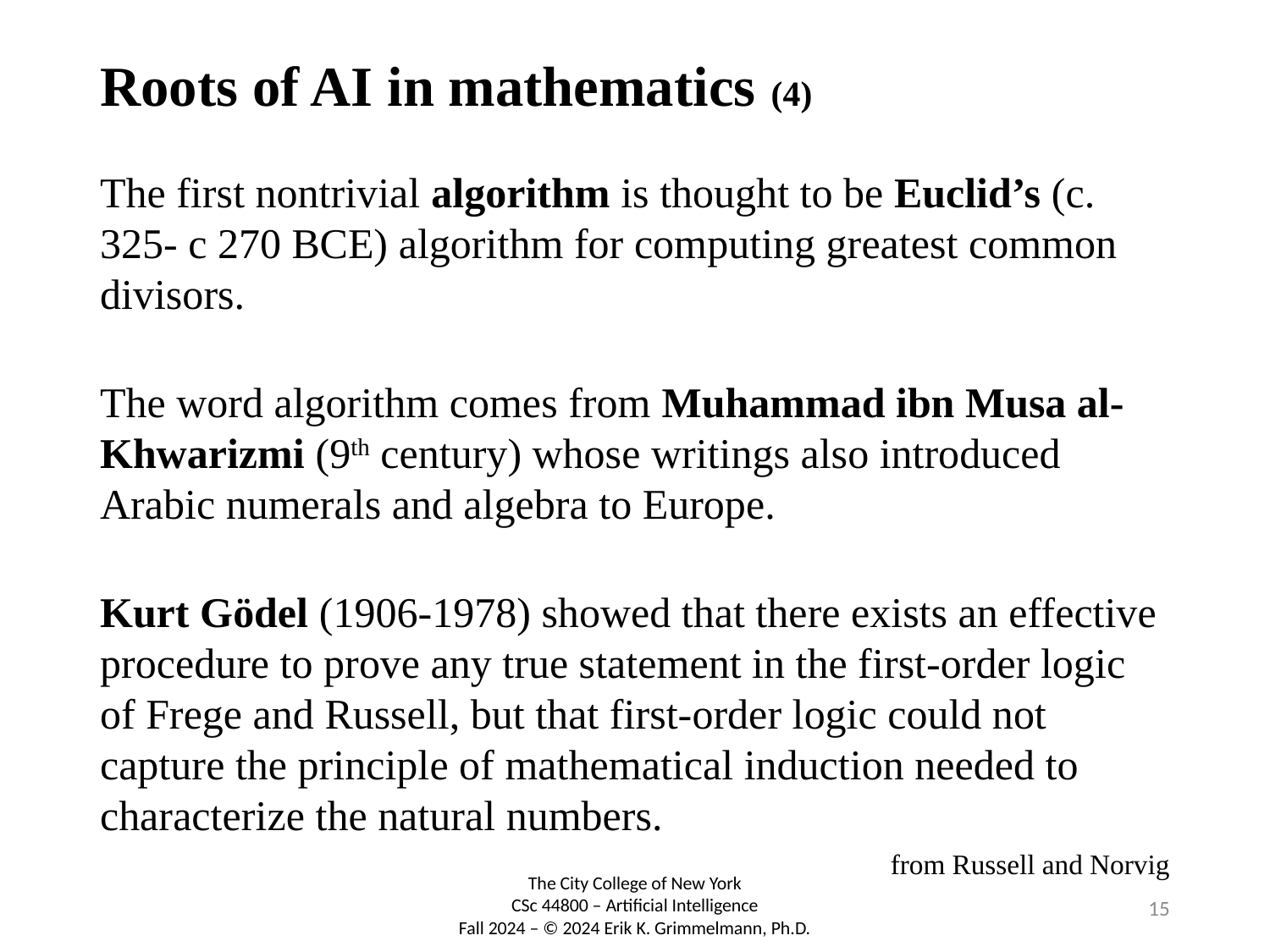

# Roots of AI in mathematics (4)
The first nontrivial algorithm is thought to be Euclid’s (c. 325- c 270 BCE) algorithm for computing greatest common divisors.

The word algorithm comes from Muhammad ibn Musa al-Khwarizmi (9th century) whose writings also introduced Arabic numerals and algebra to Europe.

Kurt Gödel (1906-1978) showed that there exists an effective procedure to prove any true statement in the first-order logic of Frege and Russell, but that first-order logic could not capture the principle of mathematical induction needed to characterize the natural numbers.

from Russell and Norvig
15